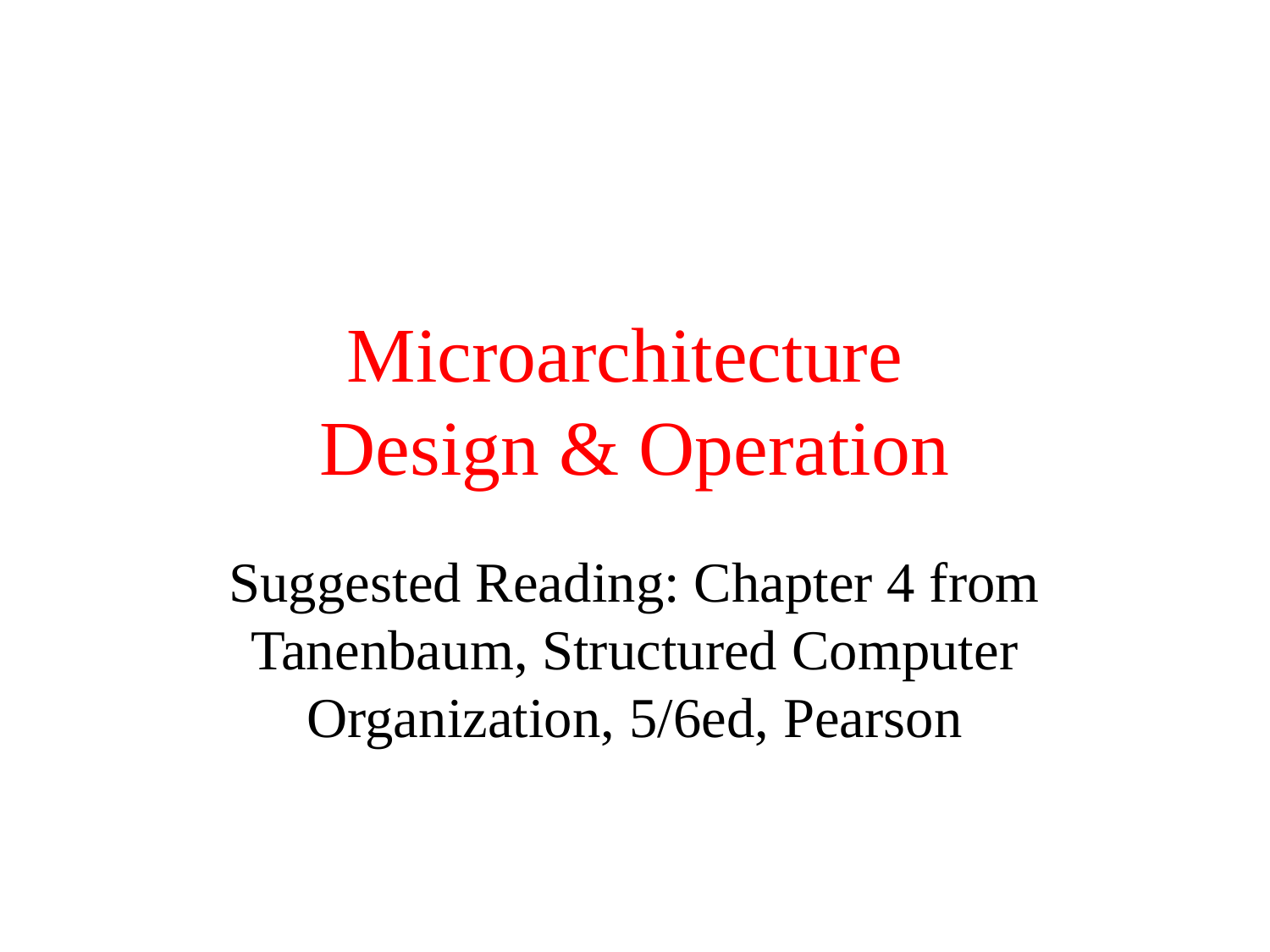

# Microarchitecture Design & Operation
Suggested Reading: Chapter 4 from Tanenbaum, Structured Computer Organization, 5/6ed, Pearson